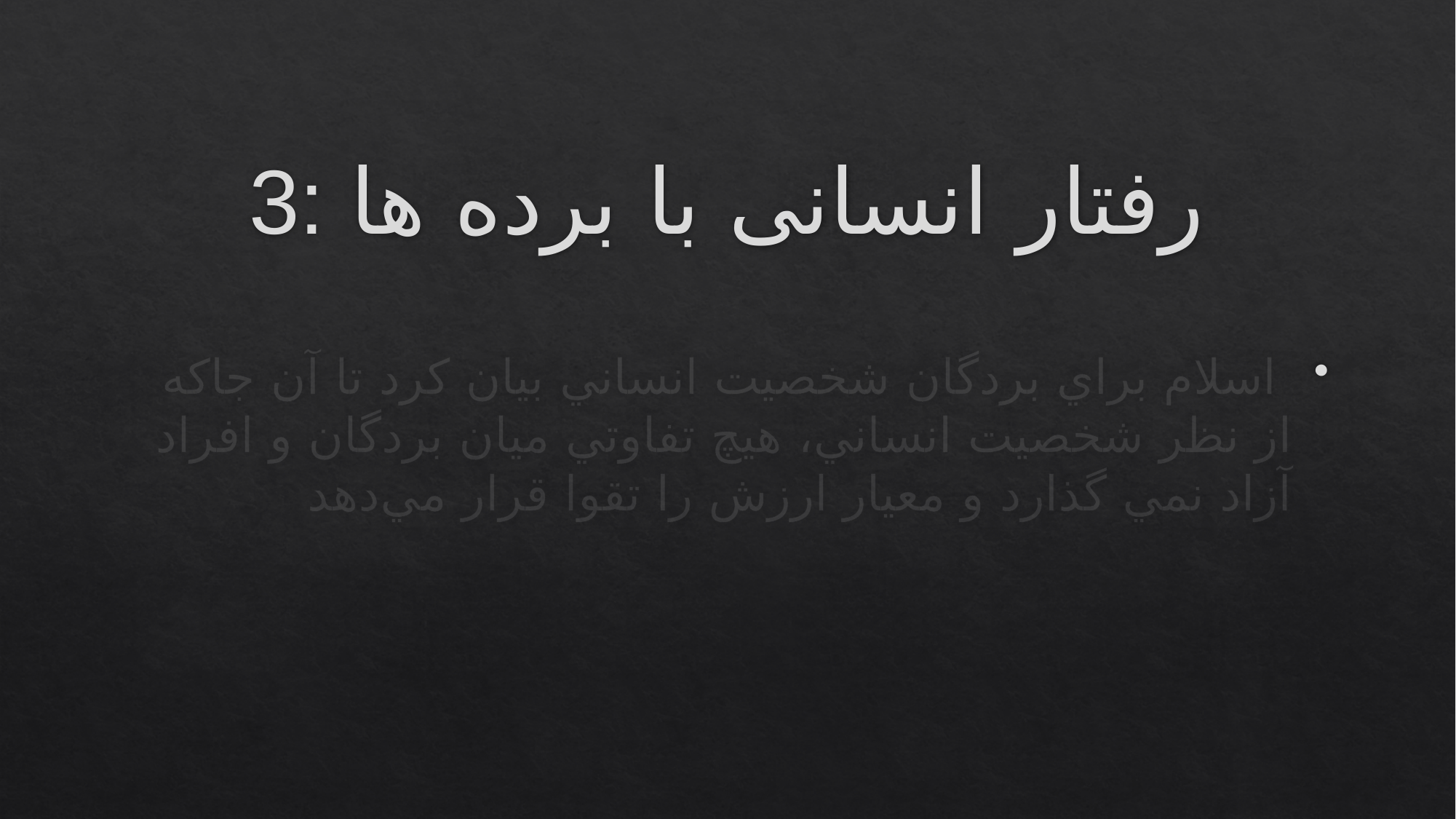

# 3: رفتار انسانی با برده ها
 اسلام براي بردگان شخصيت انساني بيان کرد تا آن جاكه از نظر شخصيت انساني، هيچ تفاوتي ميان بردگان و افراد آزاد نمي گذارد و معيار ارزش را تقوا قرار مي‌دهد